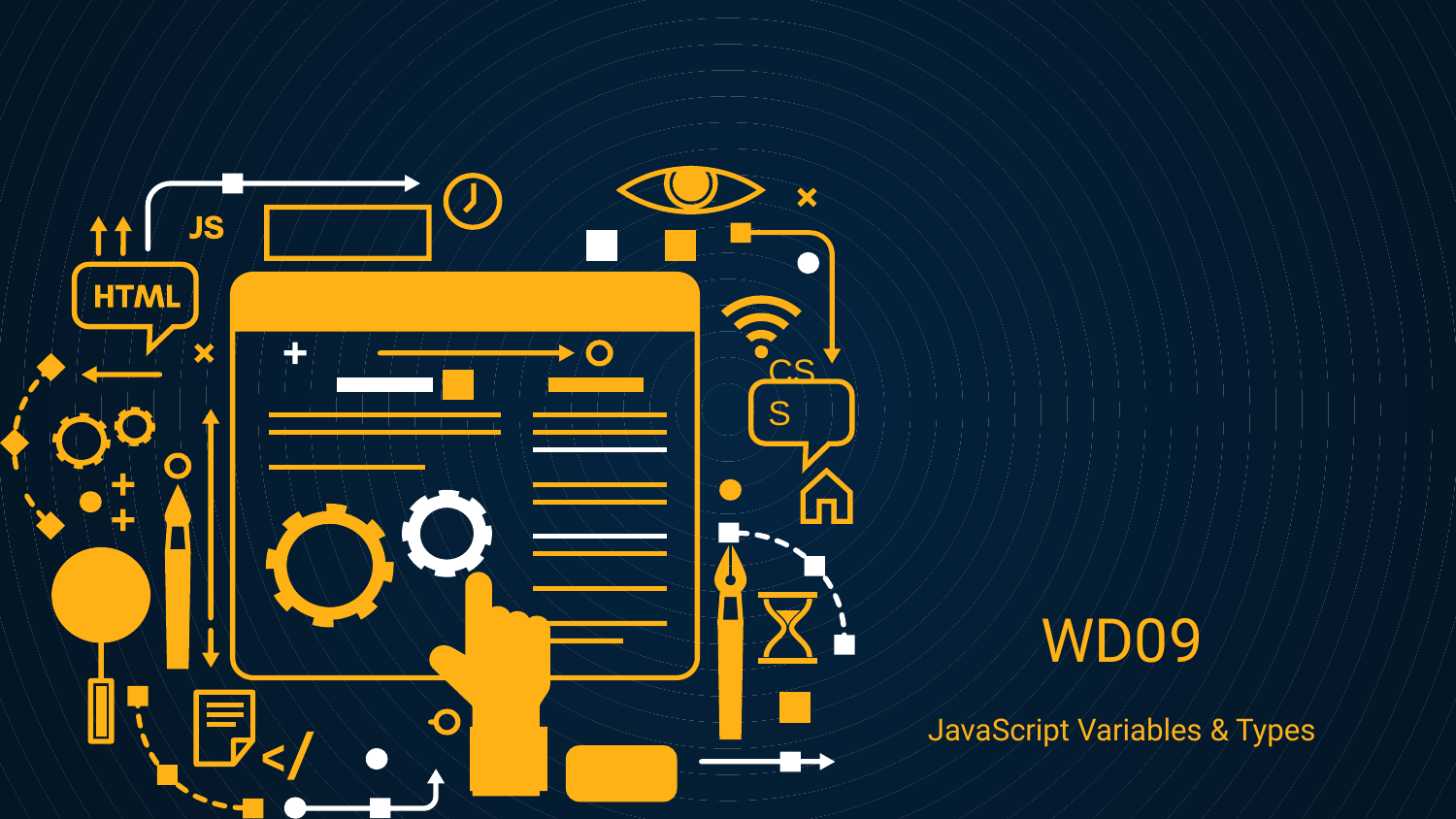

CSS

# WD09
JavaScript Variables & Types